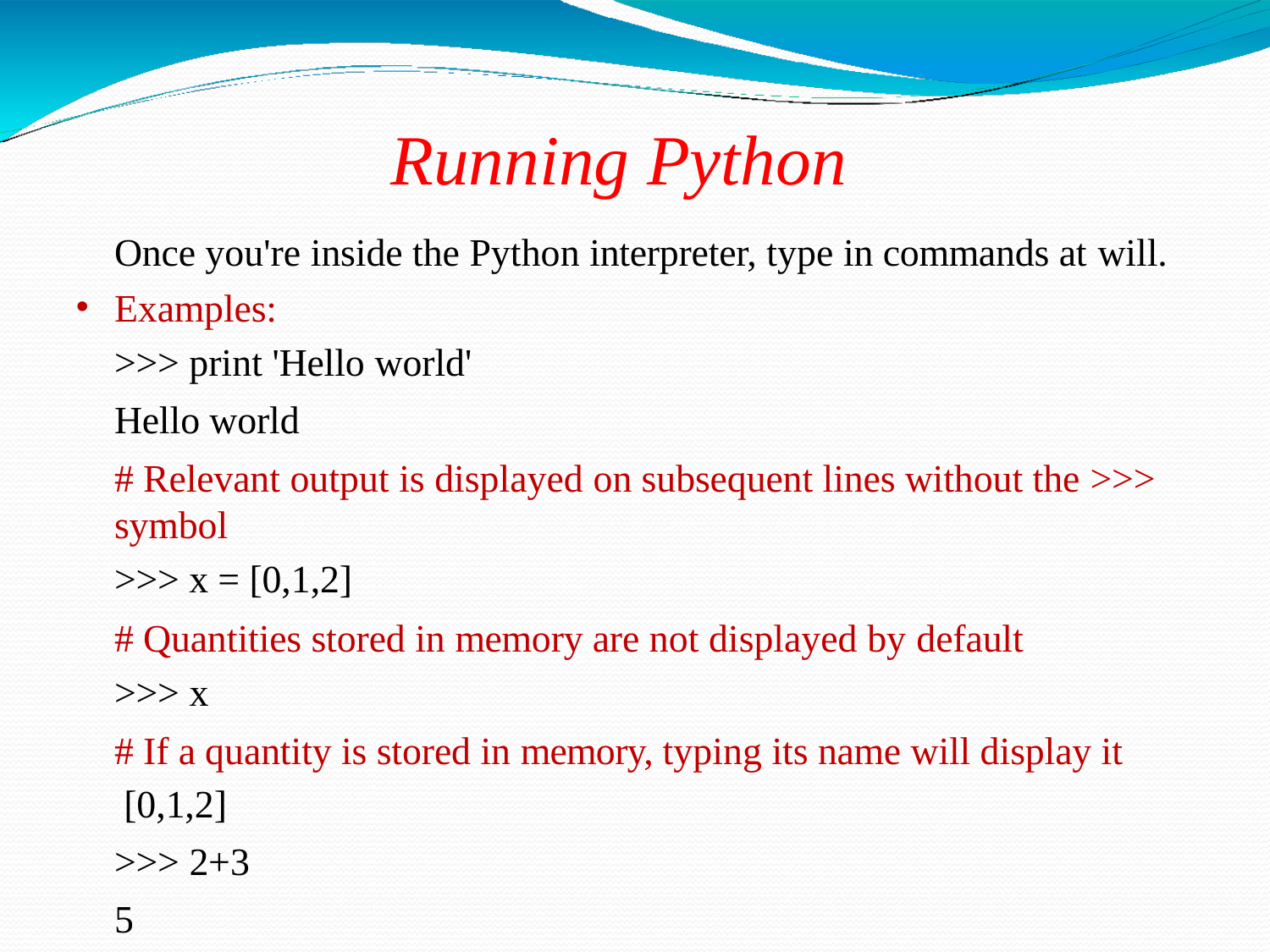

# Running Python
Once you're inside the Python interpreter, type in commands at will.
Examples:
>>> print 'Hello world'
Hello world
# Relevant output is displayed on subsequent lines without the >>>
symbol
>>> x = [0,1,2]
# Quantities stored in memory are not displayed by default
>>> x
# If a quantity is stored in memory, typing its name will display it  [0,1,2]
>>> 2+3
5